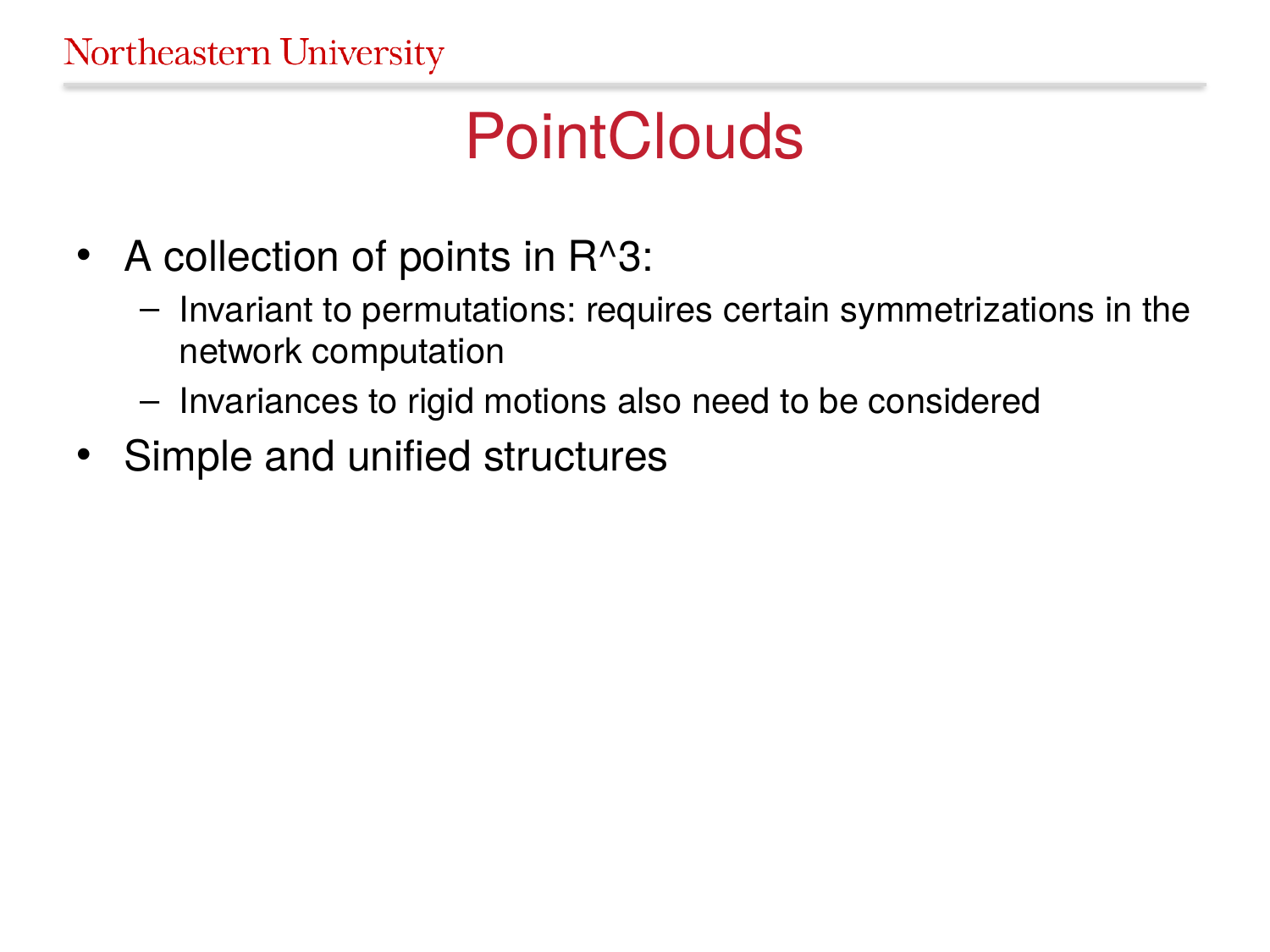

# PointClouds
A collection of points in R^3:
Invariant to permutations: requires certain symmetrizations in the network computation
Invariances to rigid motions also need to be considered
Simple and unified structures